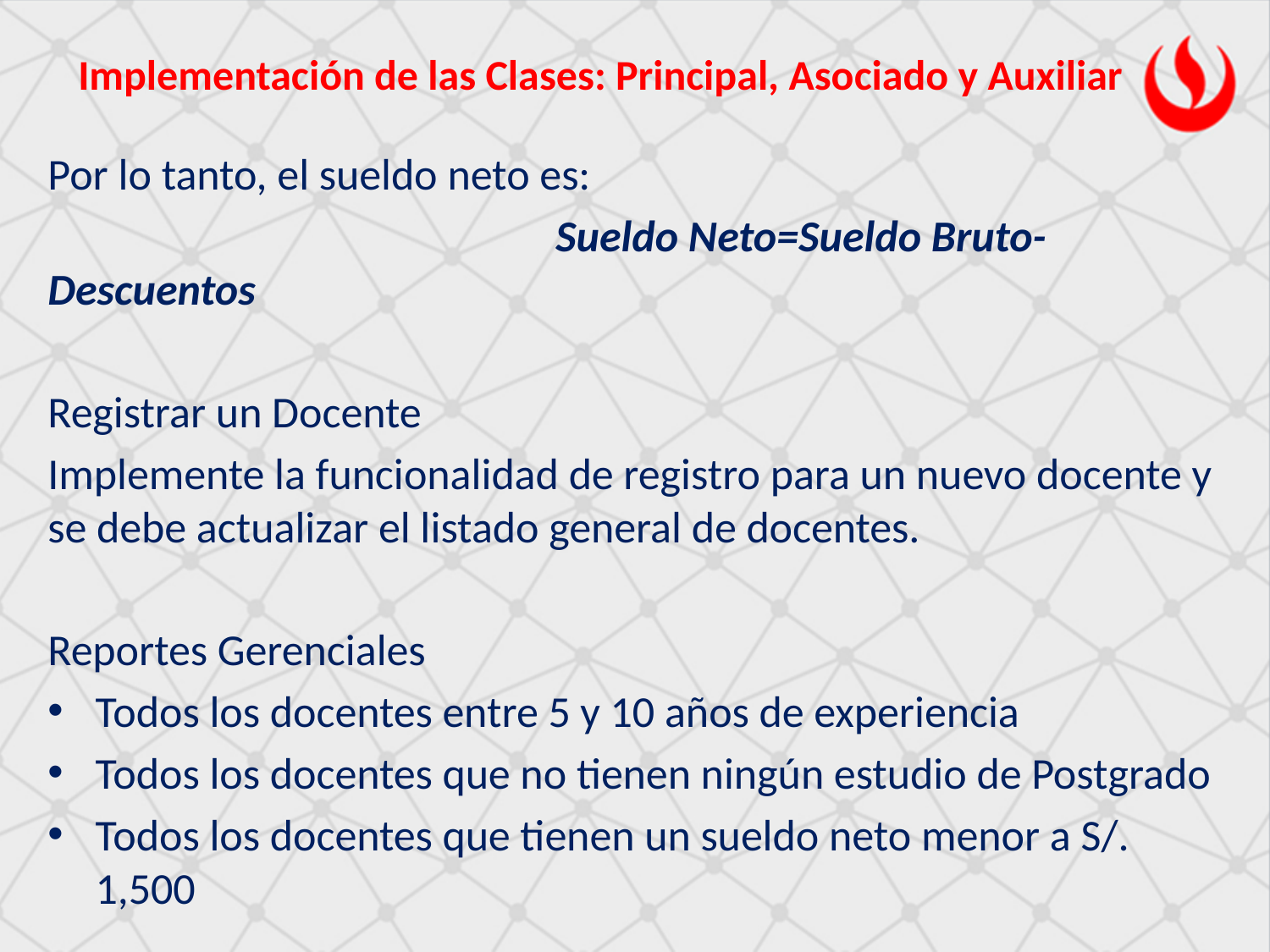

# Implementación de las Clases: Principal, Asociado y Auxiliar
Por lo tanto, el sueldo neto es:
				Sueldo Neto=Sueldo Bruto-Descuentos

Registrar un Docente
Implemente la funcionalidad de registro para un nuevo docente y se debe actualizar el listado general de docentes.

Reportes Gerenciales
Todos los docentes entre 5 y 10 años de experiencia
Todos los docentes que no tienen ningún estudio de Postgrado
Todos los docentes que tienen un sueldo neto menor a S/. 1,500